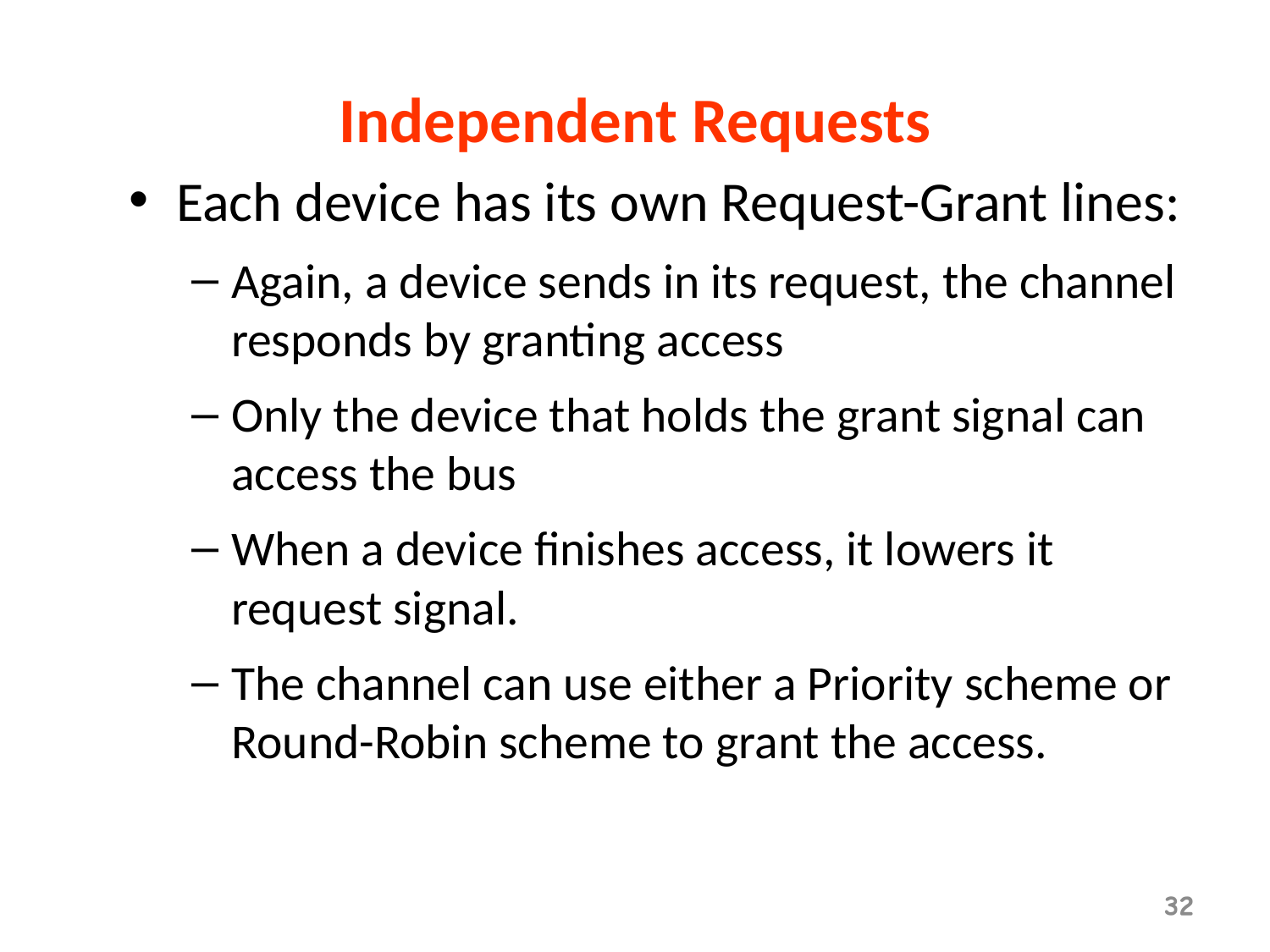

# Independent Requests
Each device has its own Request-Grant lines:
Again, a device sends in its request, the channel responds by granting access
Only the device that holds the grant signal can access the bus
When a device finishes access, it lowers it request signal.
The channel can use either a Priority scheme or Round-Robin scheme to grant the access.
32